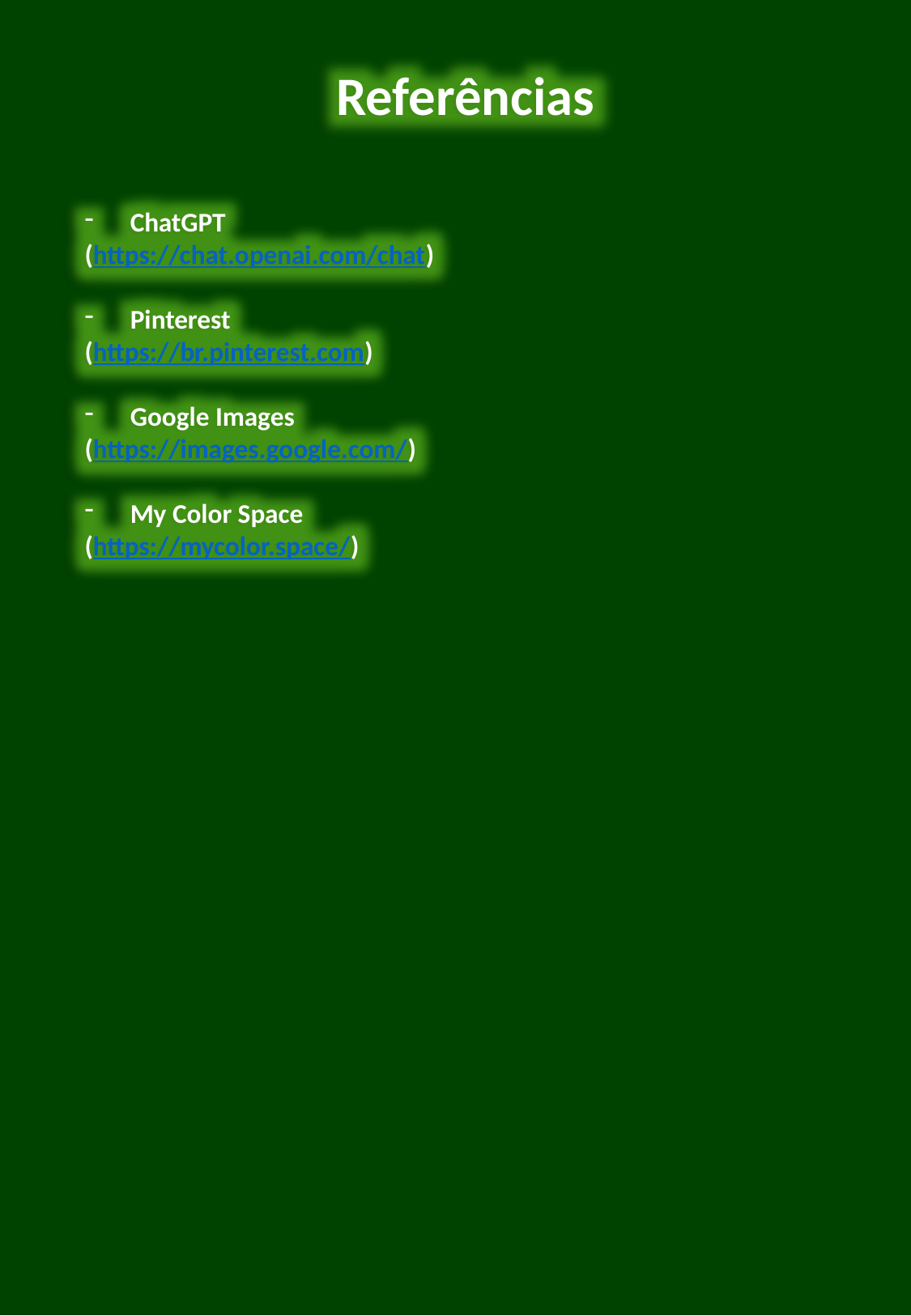

Referências
ChatGPT
(https://chat.openai.com/chat)

Pinterest
(https://br.pinterest.com)

Google Images
(https://images.google.com/)

My Color Space
(https://mycolor.space/)